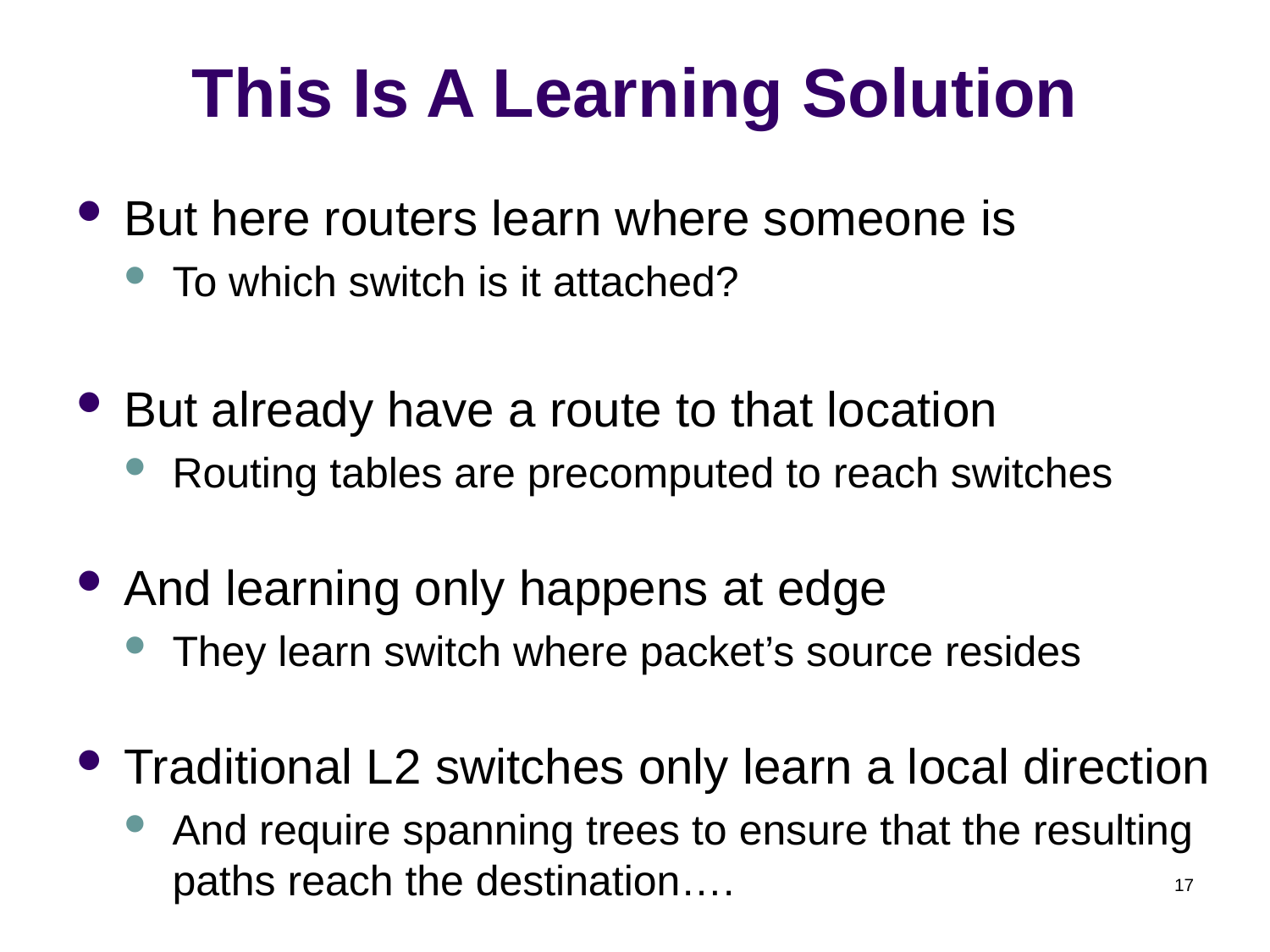

# This Is A Learning Solution
But here routers learn where someone is
To which switch is it attached?

But already have a route to that location
Routing tables are precomputed to reach switches

And learning only happens at edge
They learn switch where packet’s source resides

Traditional L2 switches only learn a local direction
And require spanning trees to ensure that the resulting paths reach the destination….
17